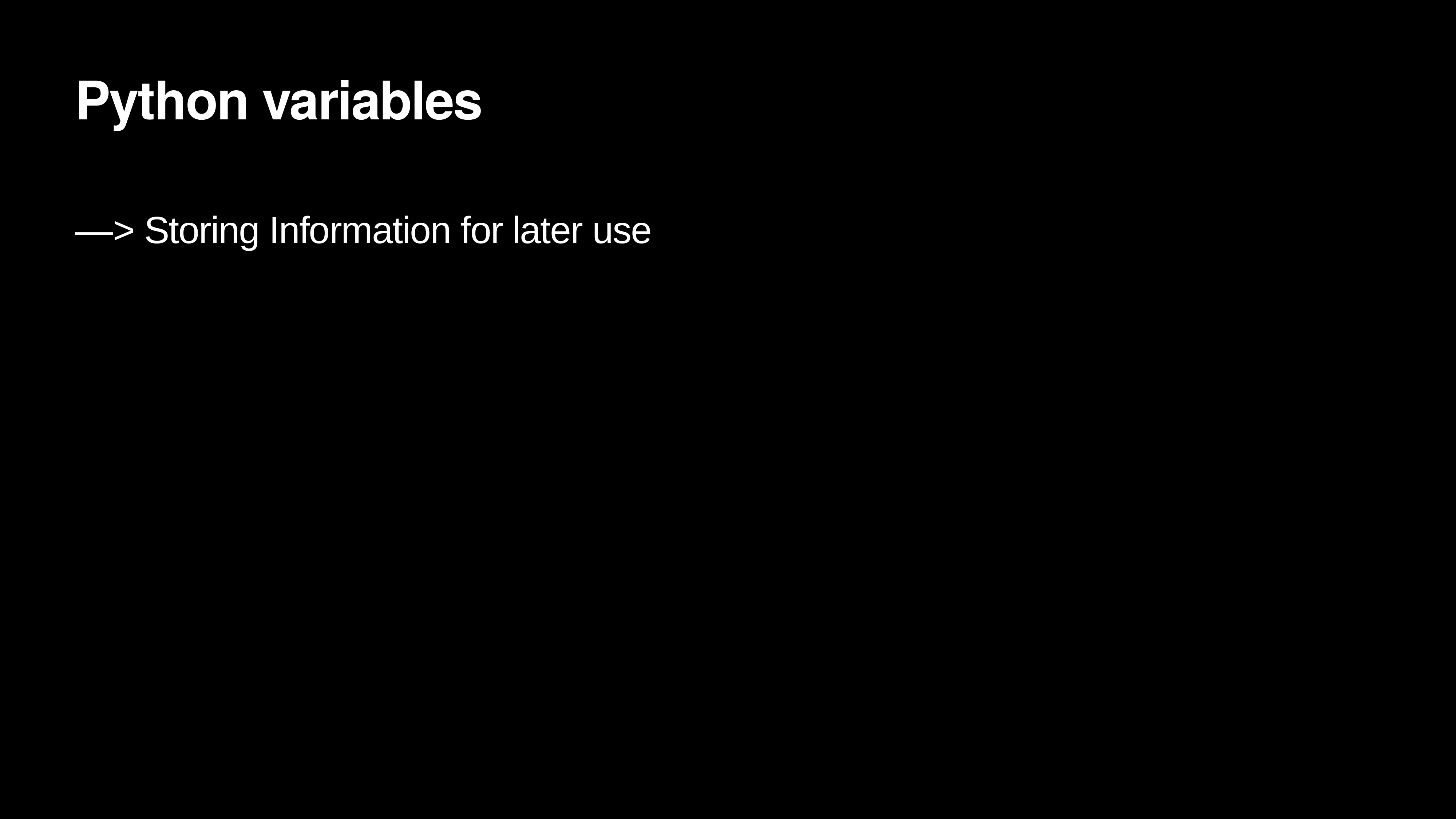

# Python variables

—> Storing Information for later use